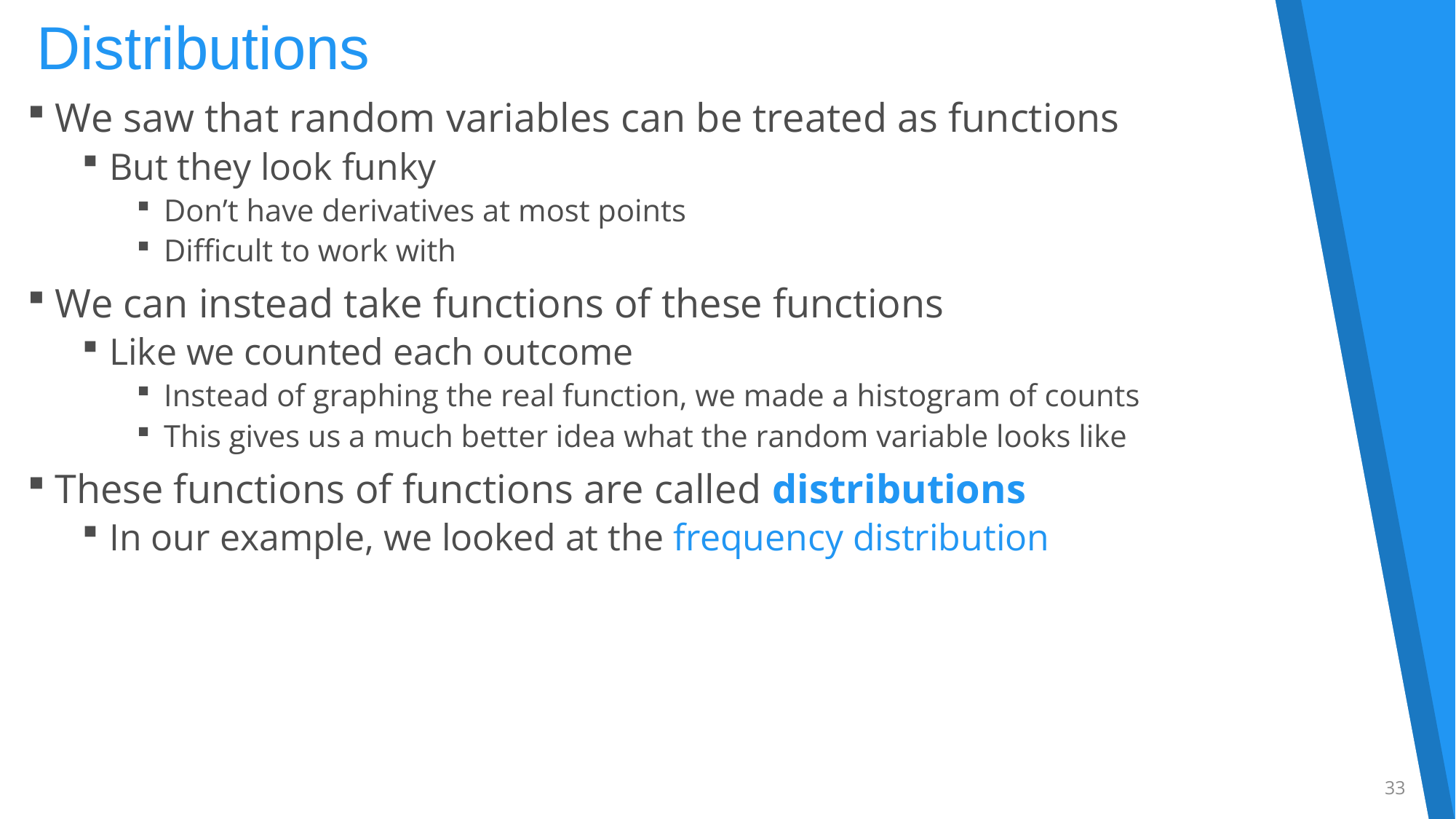

# Distributions
We saw that random variables can be treated as functions
But they look funky
Don’t have derivatives at most points
Difficult to work with
We can instead take functions of these functions
Like we counted each outcome
Instead of graphing the real function, we made a histogram of counts
This gives us a much better idea what the random variable looks like
These functions of functions are called distributions
In our example, we looked at the frequency distribution
33